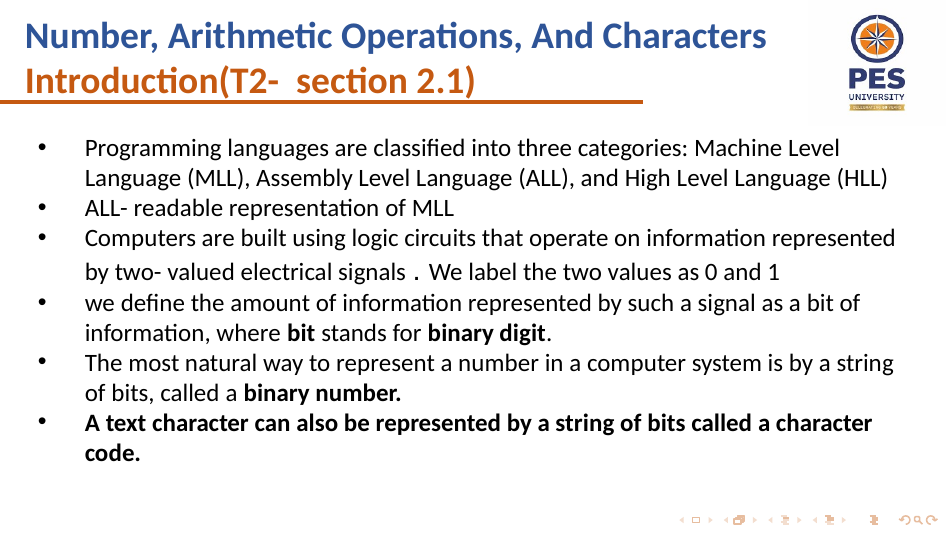

# Number, Arithmetic Operations, And Characters Introduction(T2-  section 2.1)

Programming languages are classified into three categories: Machine Level Language (MLL), Assembly Level Language (ALL), and High Level Language (HLL)
ALL- readable representation of MLL
Computers are built using logic circuits that operate on information represented by two- valued electrical signals . We label the two values as 0 and 1
we define the amount of information represented by such a signal as a bit of information, where bit stands for binary digit.
The most natural way to represent a number in a computer system is by a string of bits, called a binary number.
A text character can also be represented by a string of bits called a character code.